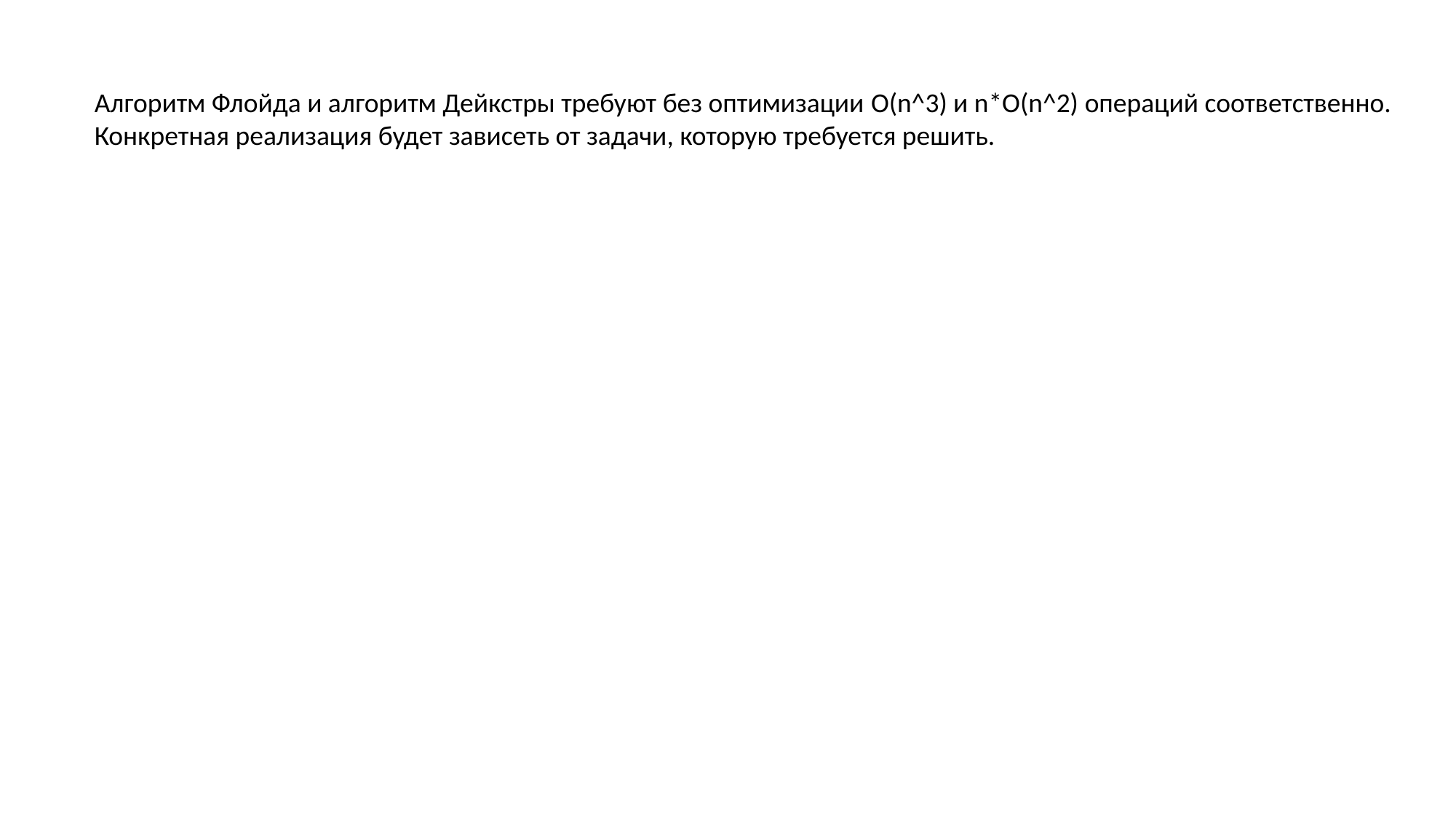

Алгоритм Флойда и алгоритм Дейкстры требуют без оптимизации O(n^3) и n*O(n^2) операций соответственно.
Конкретная реализация будет зависеть от задачи, которую требуется решить.